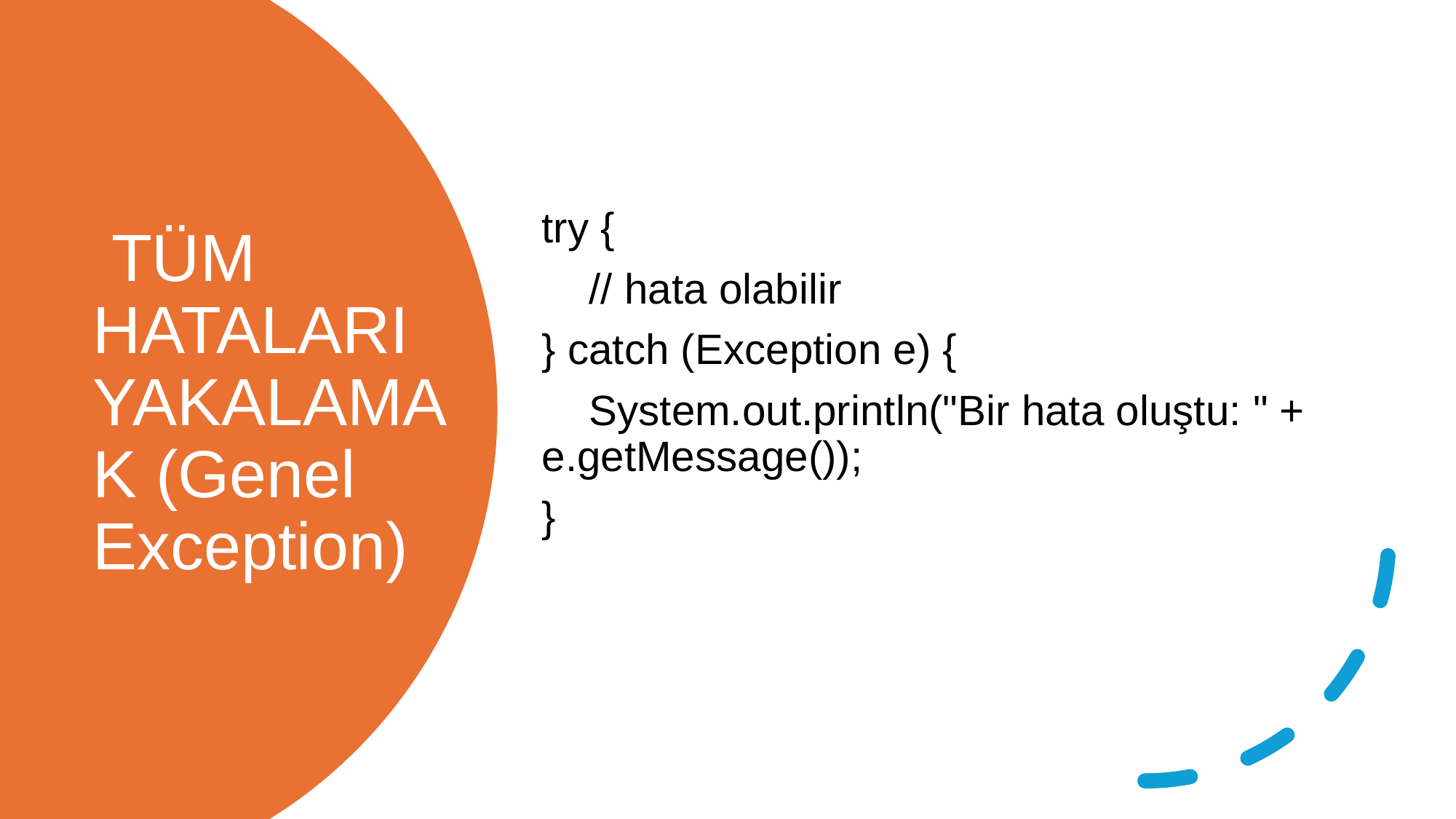

try {
    // hata olabilir
} catch (Exception e) {
    System.out.println("Bir hata oluştu: " + e.getMessage());
}

# TÜM HATALARI YAKALAMAK (Genel Exception)